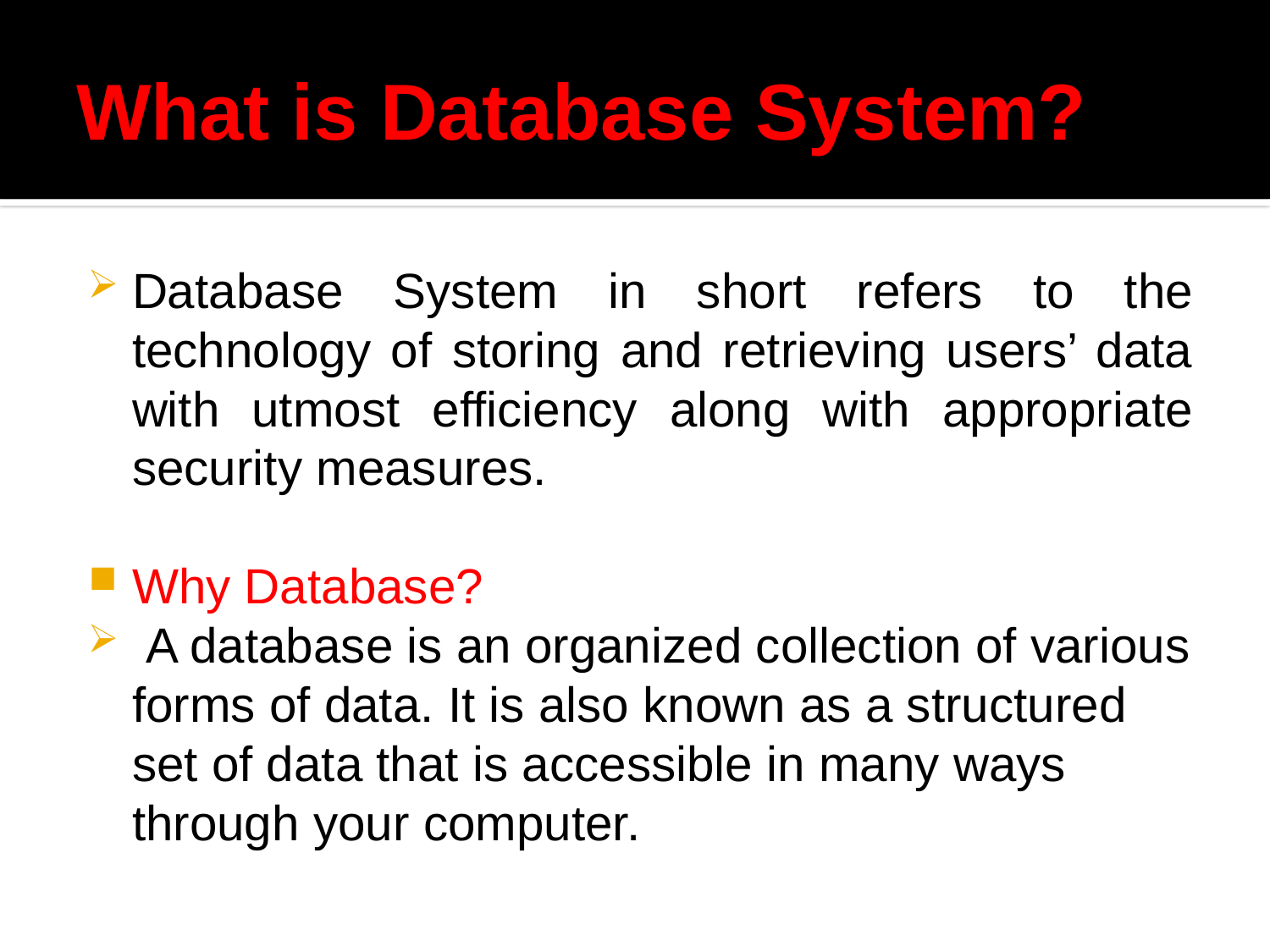

# What is Database System?
Database System in short refers to the technology of storing and retrieving users’ data with utmost efficiency along with appropriate security measures.

Why Database?
 A database is an organized collection of various forms of data. It is also known as a structured set of data that is accessible in many ways through your computer.